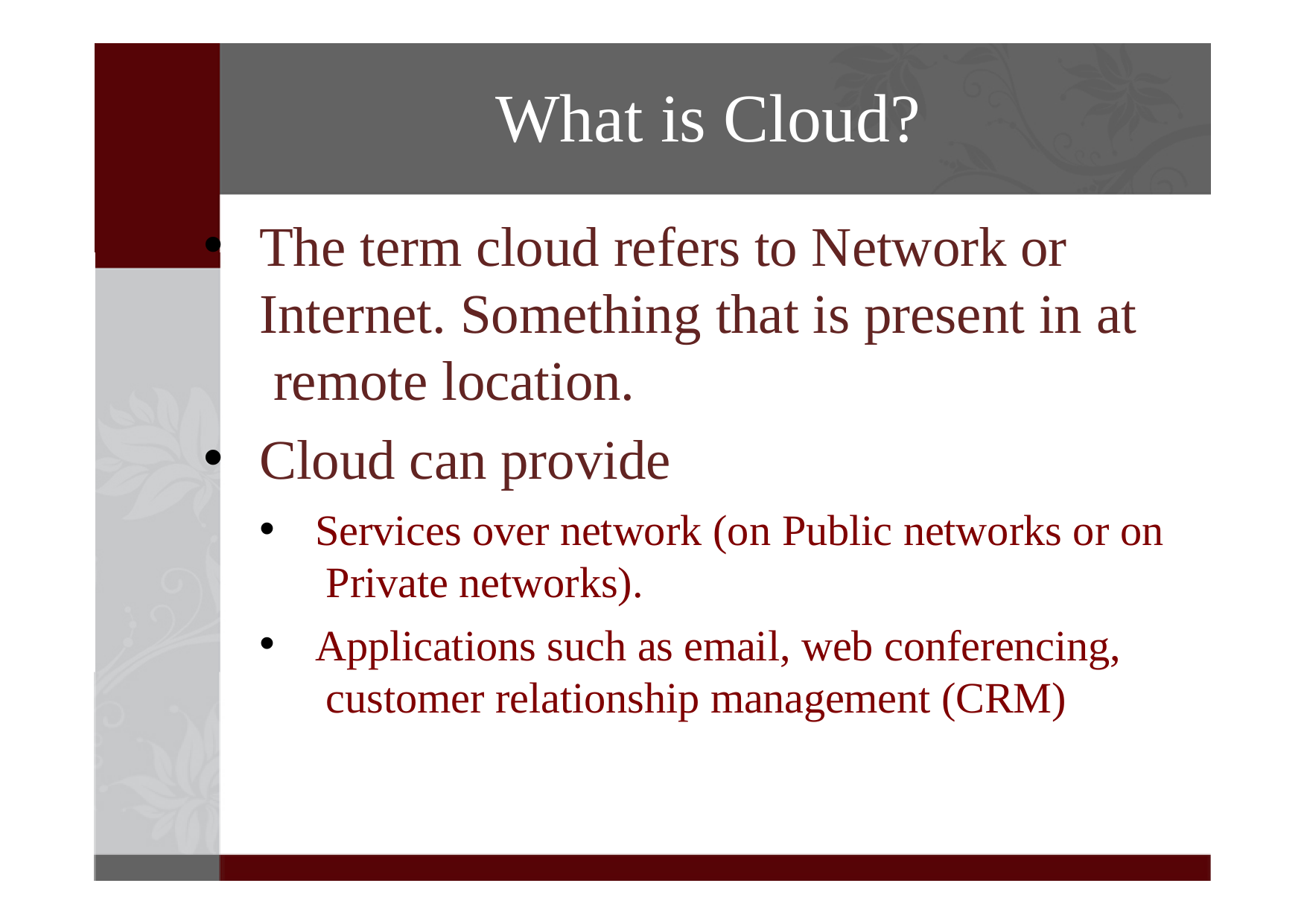

# What is Cloud?
The term cloud refers to Network or  Internet. Something that is present in at  remote location.
Cloud can provide
Services over network (on Public networks or on  Private networks).
Applications such as email, web conferencing,  customer relationship management (CRM)